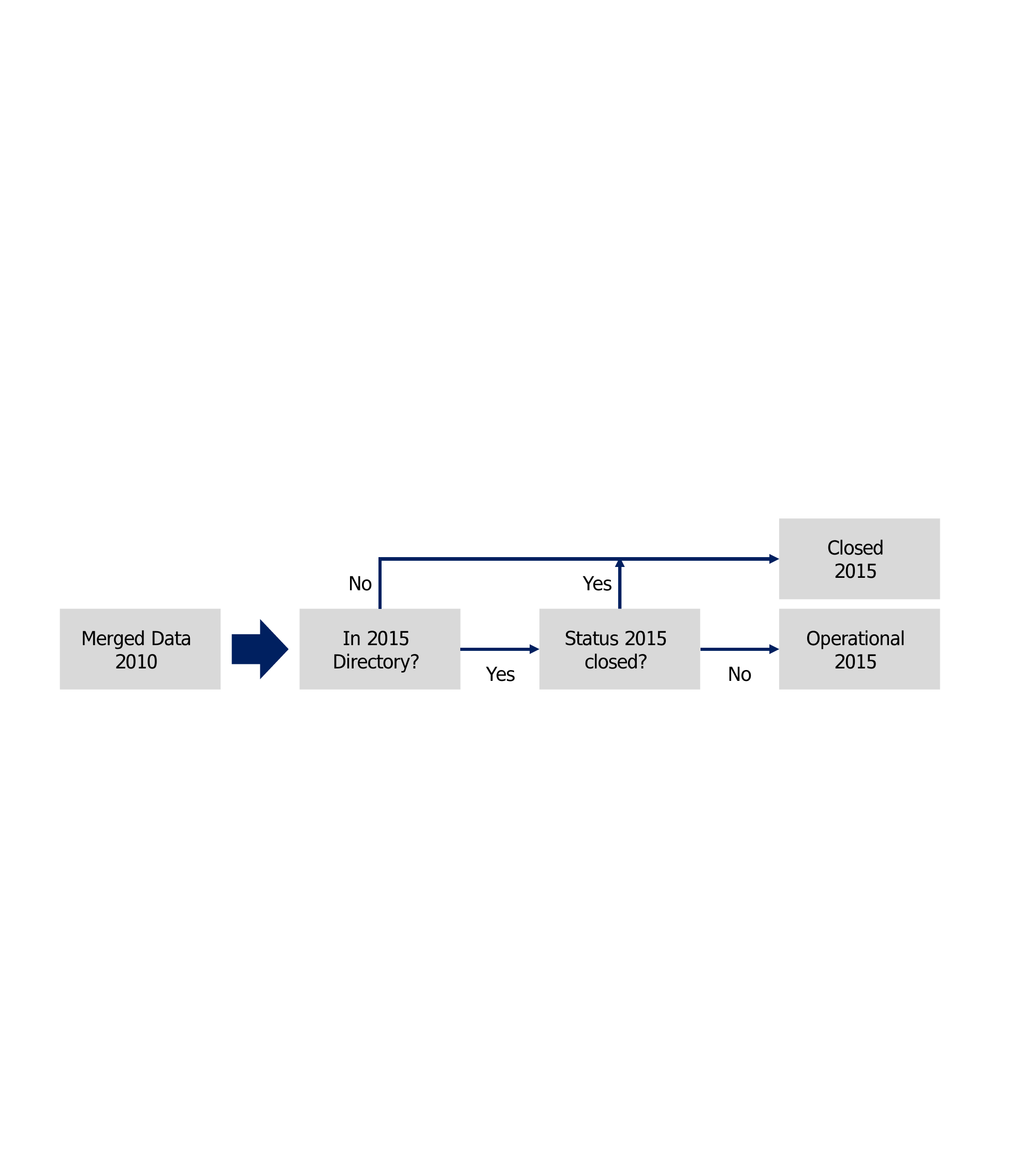

Closed
2015
No
Yes
Status 2015 closed?
Operational
2015
Merged Data
2010
In 2015 Directory?

Yes
No